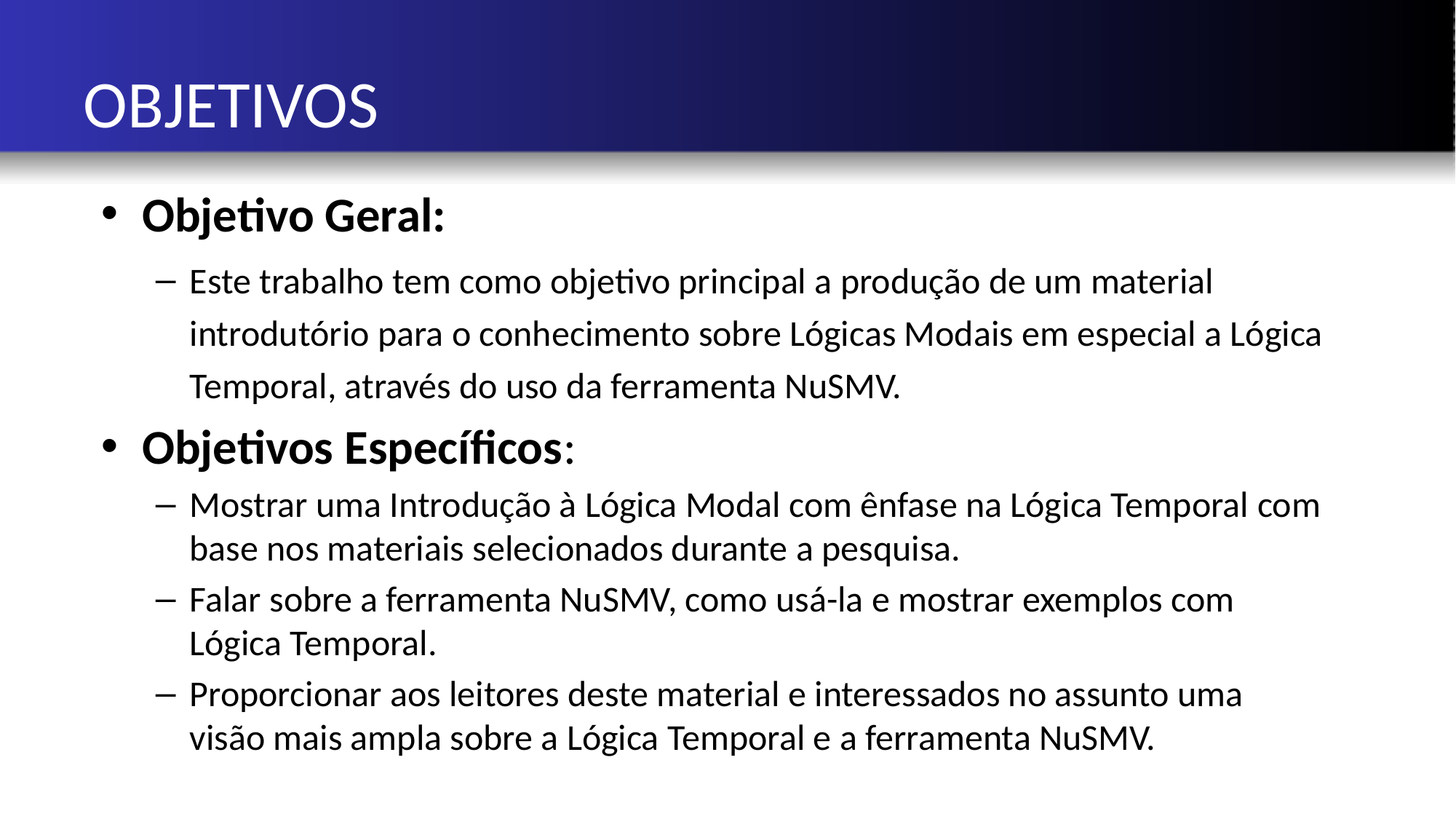

# OBJETIVOS
Objetivo Geral:
Este trabalho tem como objetivo principal a produção de um material introdutório para o conhecimento sobre Lógicas Modais em especial a Lógica Temporal, através do uso da ferramenta NuSMV.
Objetivos Específicos:
Mostrar uma Introdução à Lógica Modal com ênfase na Lógica Temporal com base nos materiais selecionados durante a pesquisa.
Falar sobre a ferramenta NuSMV, como usá-la e mostrar exemplos com Lógica Temporal.
Proporcionar aos leitores deste material e interessados no assunto uma visão mais ampla sobre a Lógica Temporal e a ferramenta NuSMV.